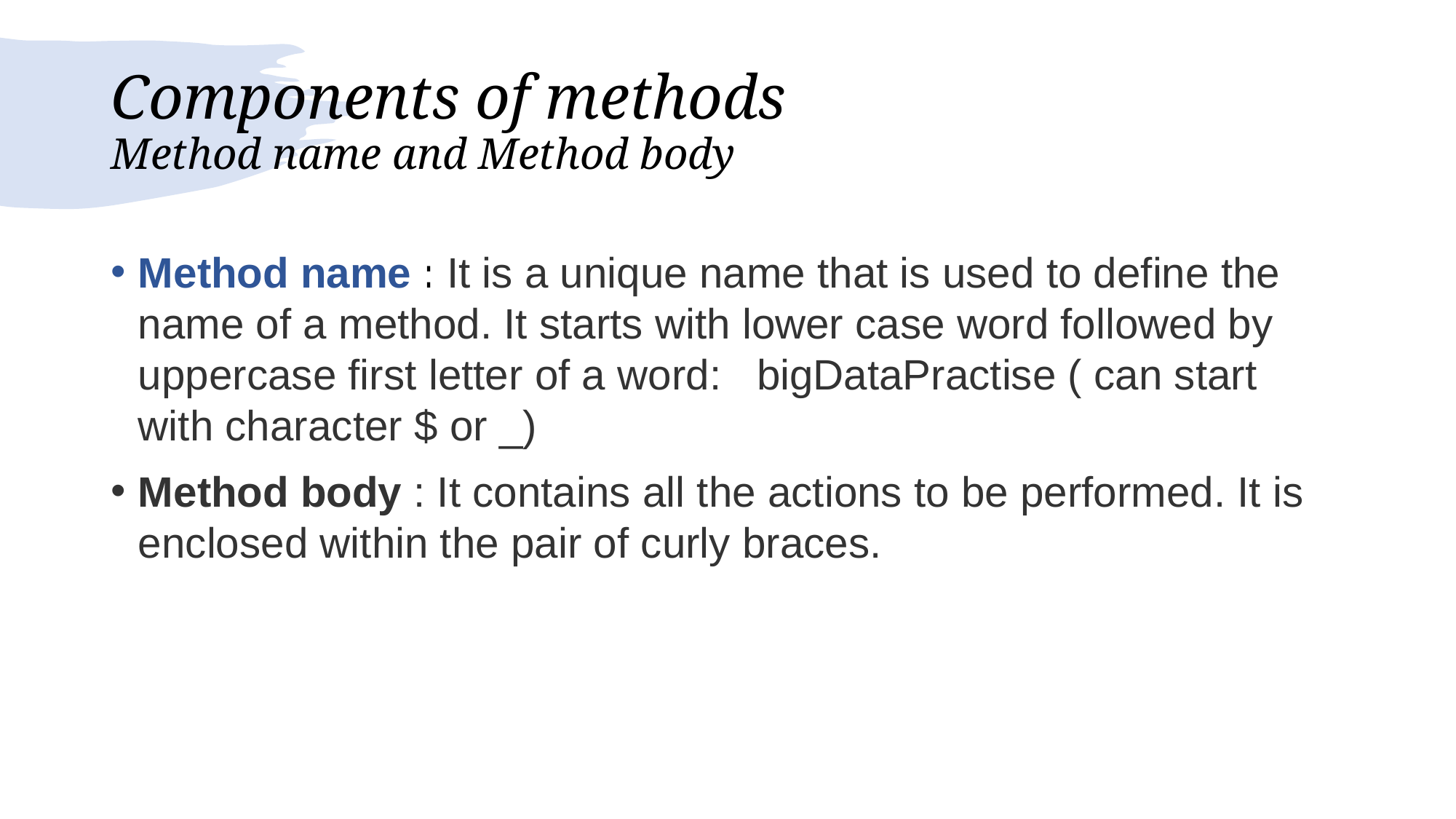

# Components of methods Method name and Method body
Method name : It is a unique name that is used to define the name of a method. It starts with lower case word followed by uppercase first letter of a word:   bigDataPractise ( can start with character $ or _)
Method body : It contains all the actions to be performed. It is enclosed within the pair of curly braces.